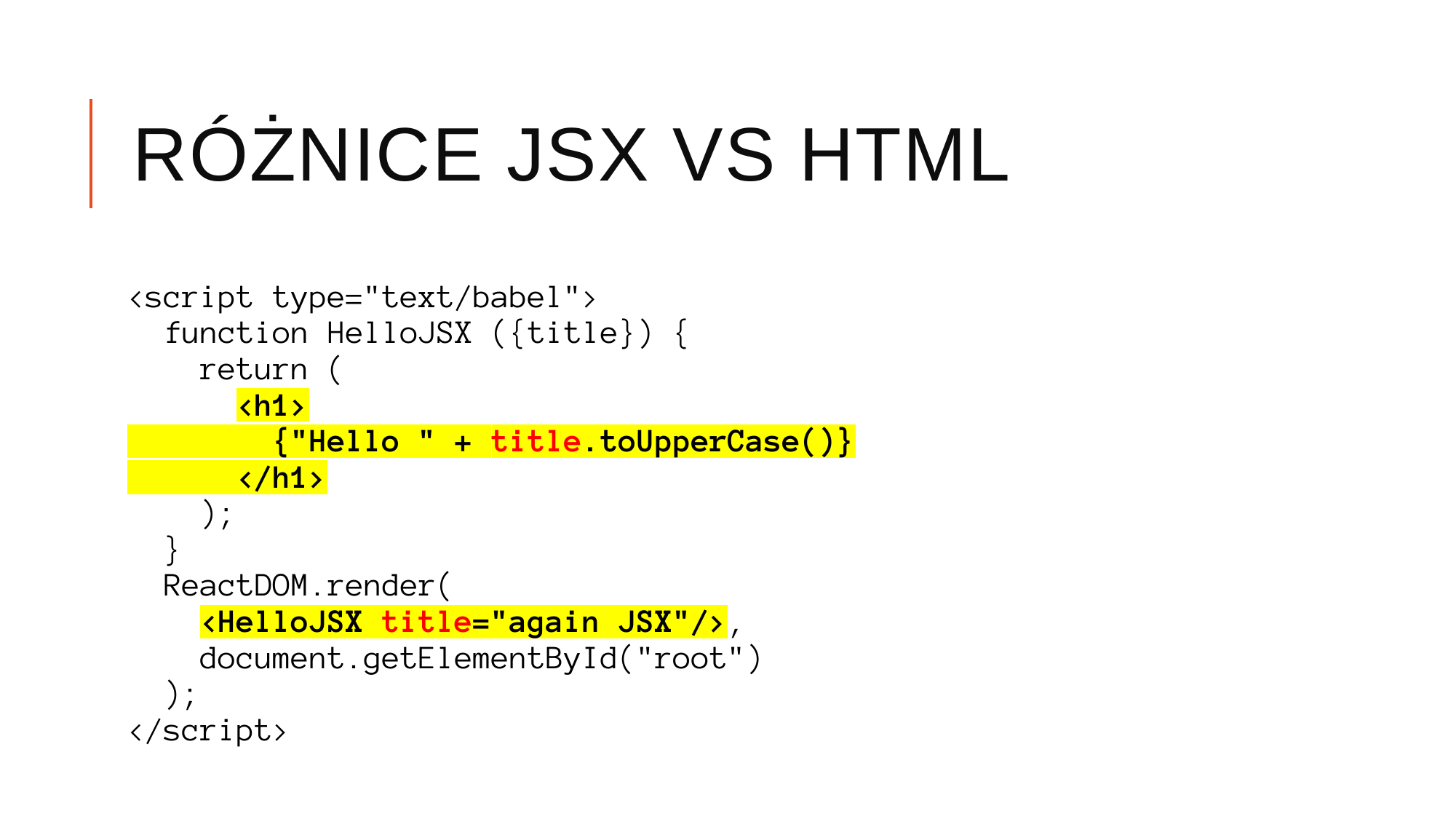

# Różnice JSX vs HTML
<script type="text/babel">
  function HelloJSX ({title}) {
    return (
      <h1>
        {"Hello " + title.toUpperCase()}
      </h1>
    );
  }
  ReactDOM.render(
    <HelloJSX title="again JSX"/>,
    document.getElementById("root")
  );
</script>